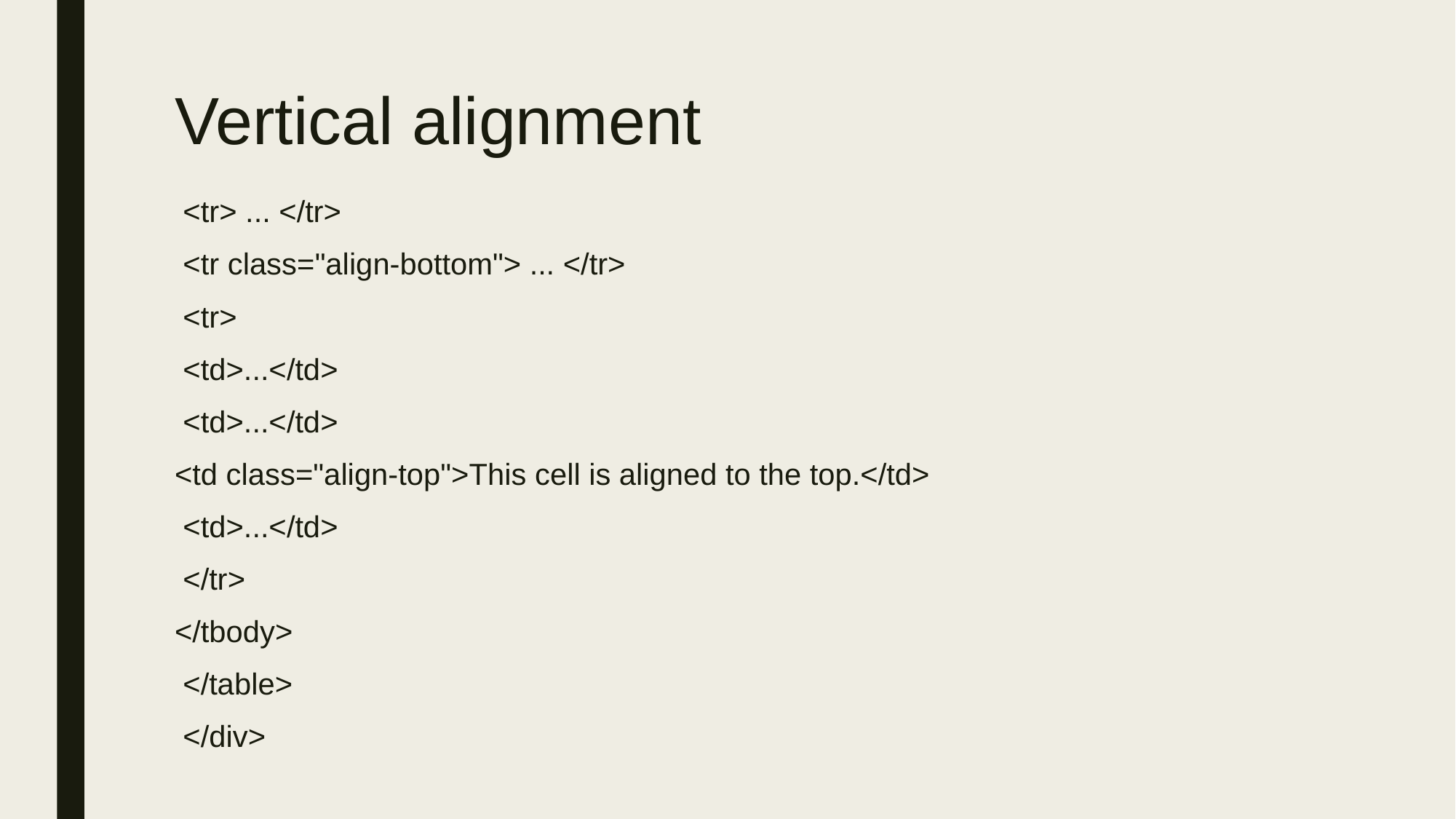

# Vertical alignment
 <tr> ... </tr>
 <tr class="align-bottom"> ... </tr>
 <tr>
 <td>...</td>
 <td>...</td>
<td class="align-top">This cell is aligned to the top.</td>
 <td>...</td>
 </tr>
</tbody>
 </table>
 </div>